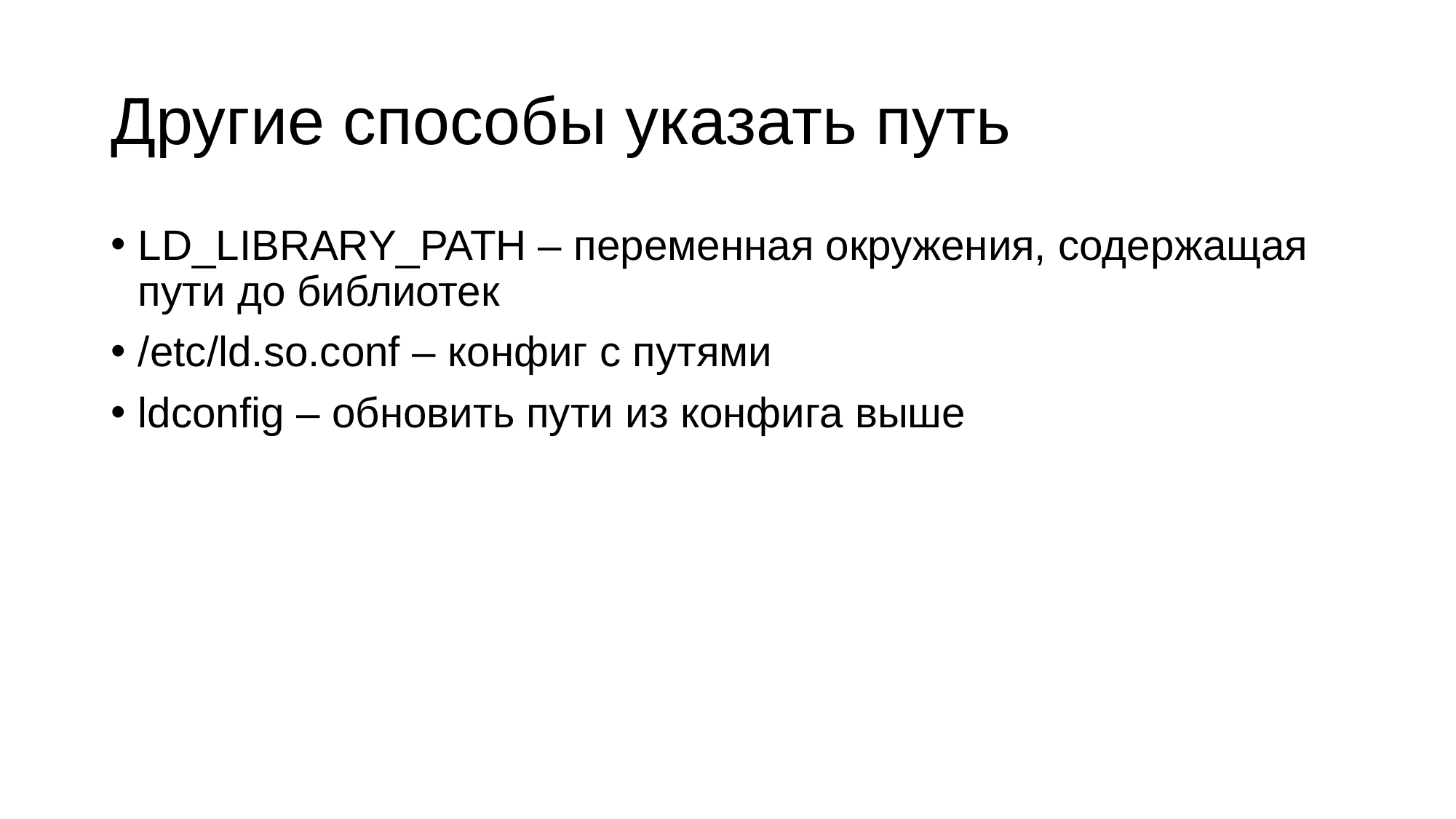

# Другие способы указать путь
LD_LIBRARY_PATH – переменная окружения, содержащая пути до библиотек
/etc/ld.so.conf – конфиг с путями
ldconfig – обновить пути из конфига выше